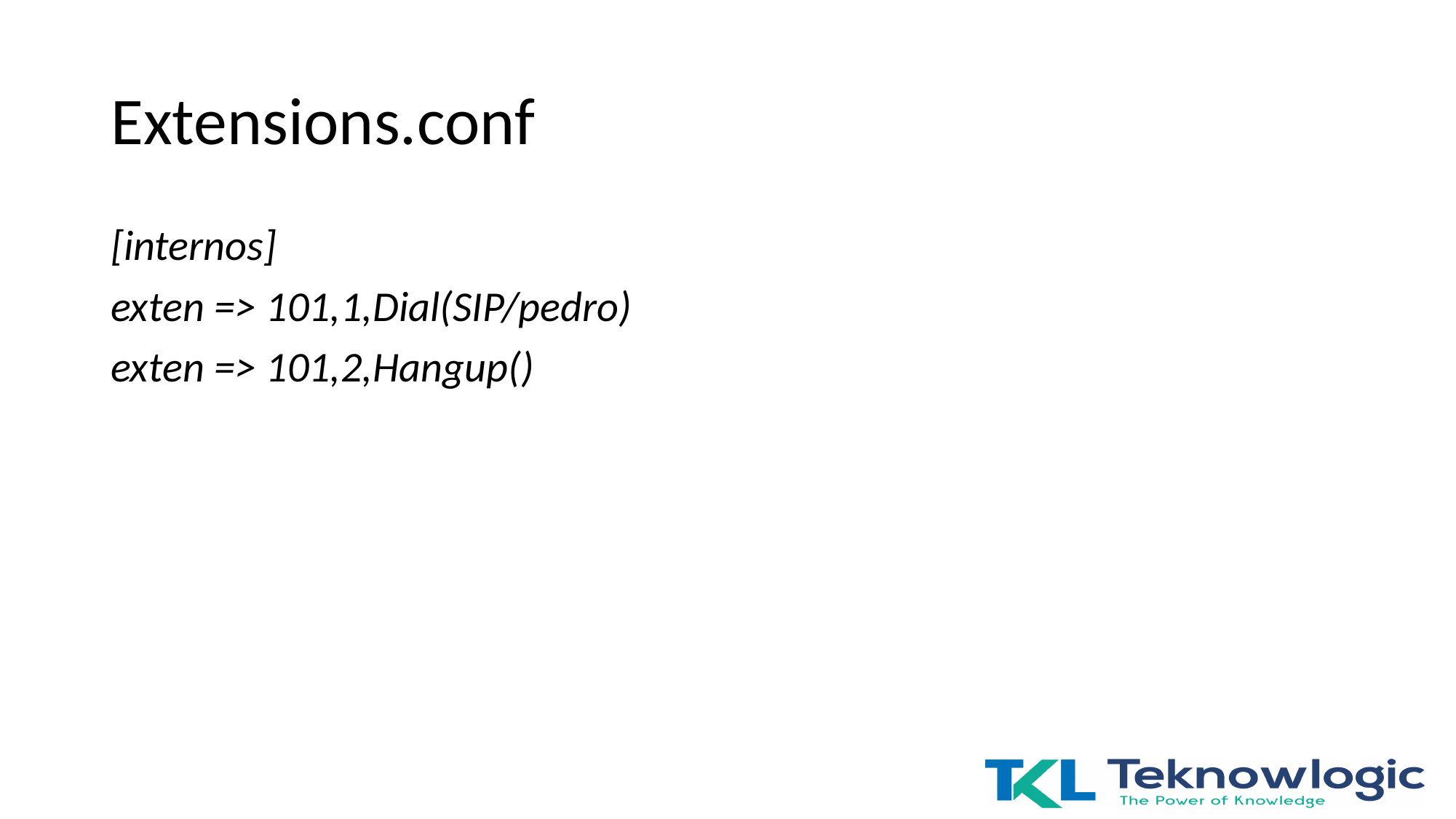

# Extensions.conf
[internos]
exten => 101,1,Dial(SIP/pedro)
exten => 101,2,Hangup()